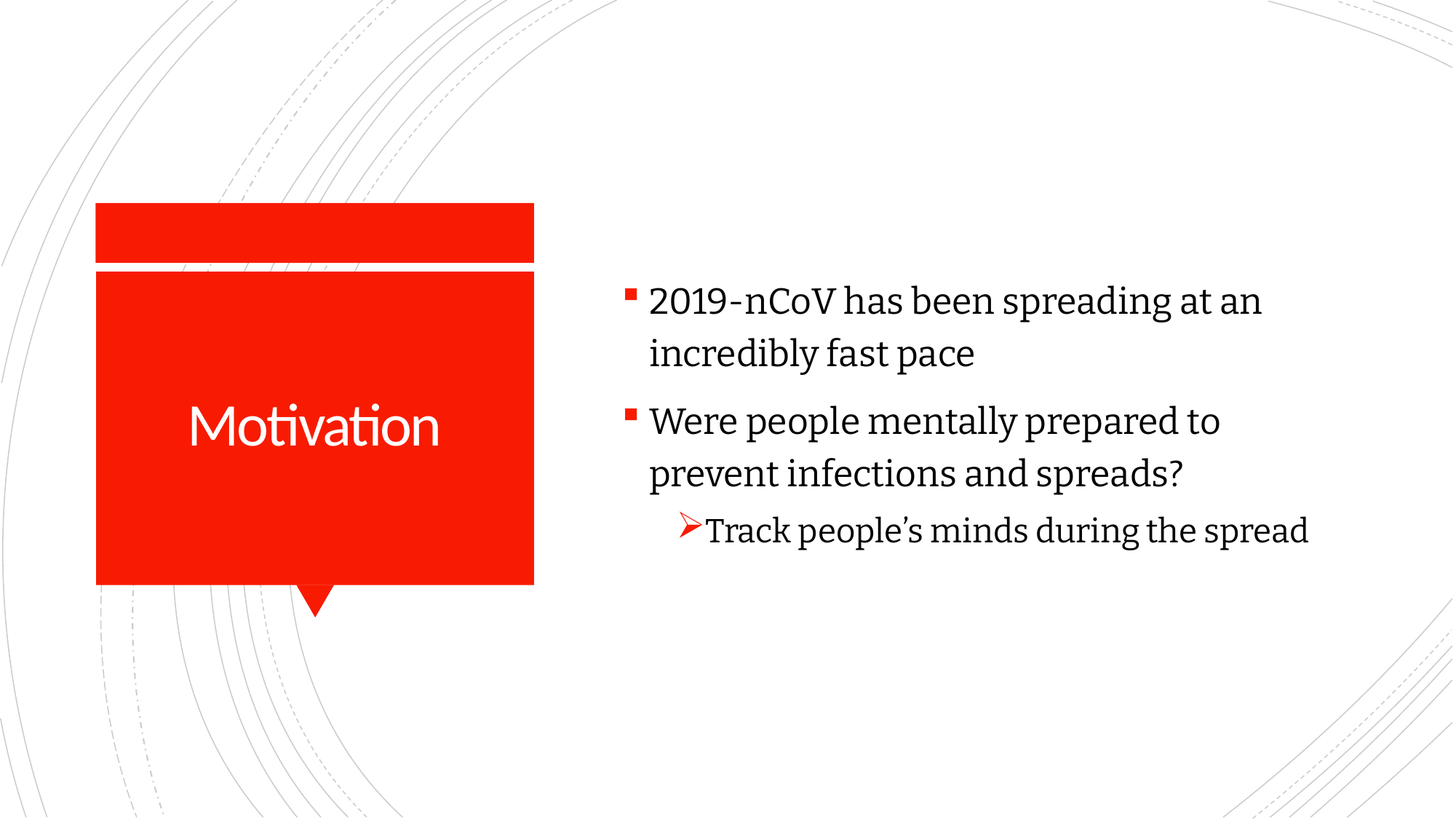

2019-nCoV has been spreading at an incredibly fast pace
Were people mentally prepared to prevent infections and spreads?
Track people’s minds during the spread
# Motivation